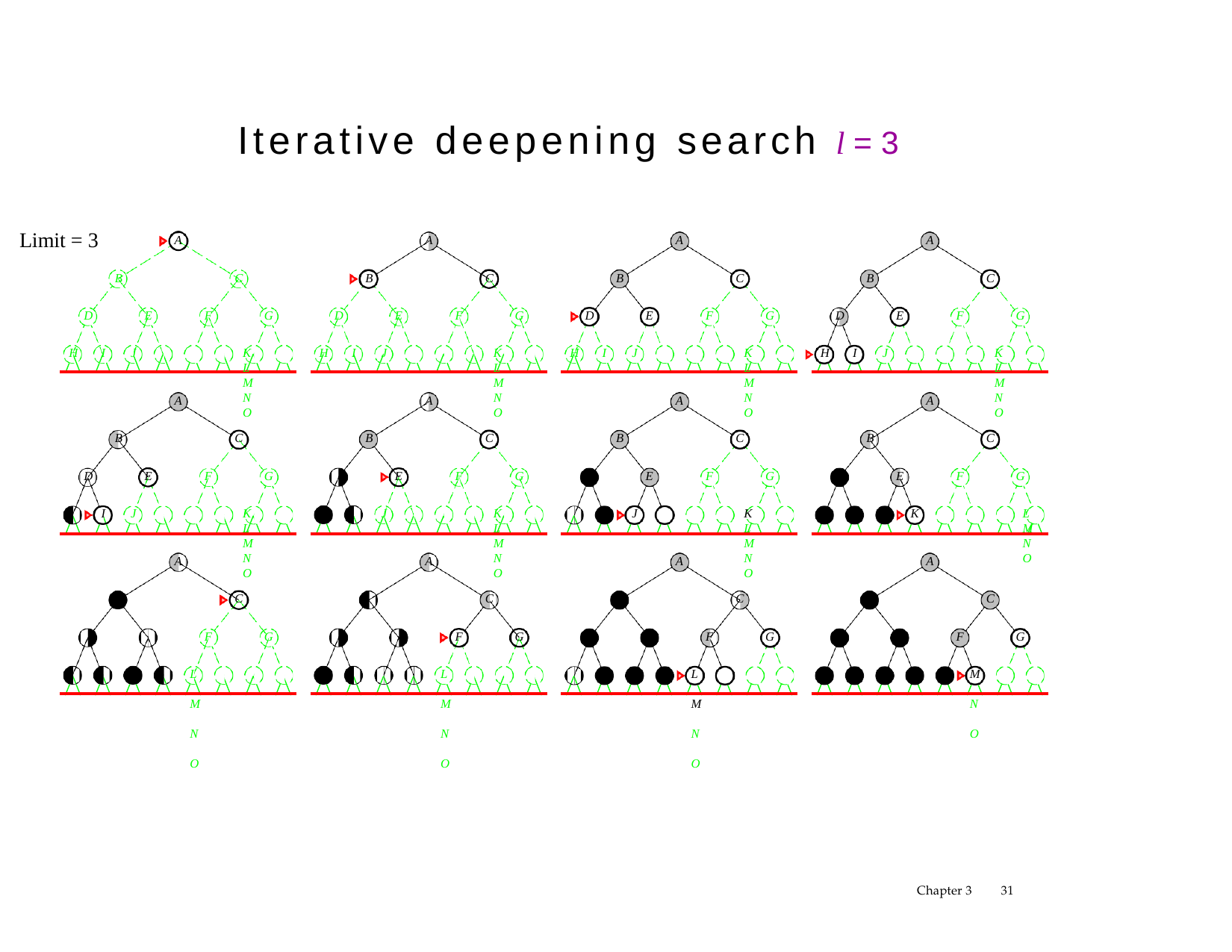

Iterative deepening search l = 3
Limit = 3

A
A
A
A
B
C
B
C
B
C
B
C
D
E
F
G
D
E
F
G
D
E
F
G
D
E
F
G
H
I
J	K	L	M	N	O
H
I
J	K	L	M	N	O
H
I
J	K	L	M	N	O
H
I
J	K	L	M	N	O

A
A
A
A
B
C
B
C
B
C
B
C
D
E
F
G
E
F
G
E
F
G
E
F
G
I
J	K	L	M	N	O
J	K	L	M	N	O
J	K	L	M	N	O
K	L	M	N	O

A
A
A
A
C
C
C
C
F
G
F
G
F
G
F
G
L	M	N	O
L	M	N	O
L	M	N	O
M	N	O

Chapter 3
31